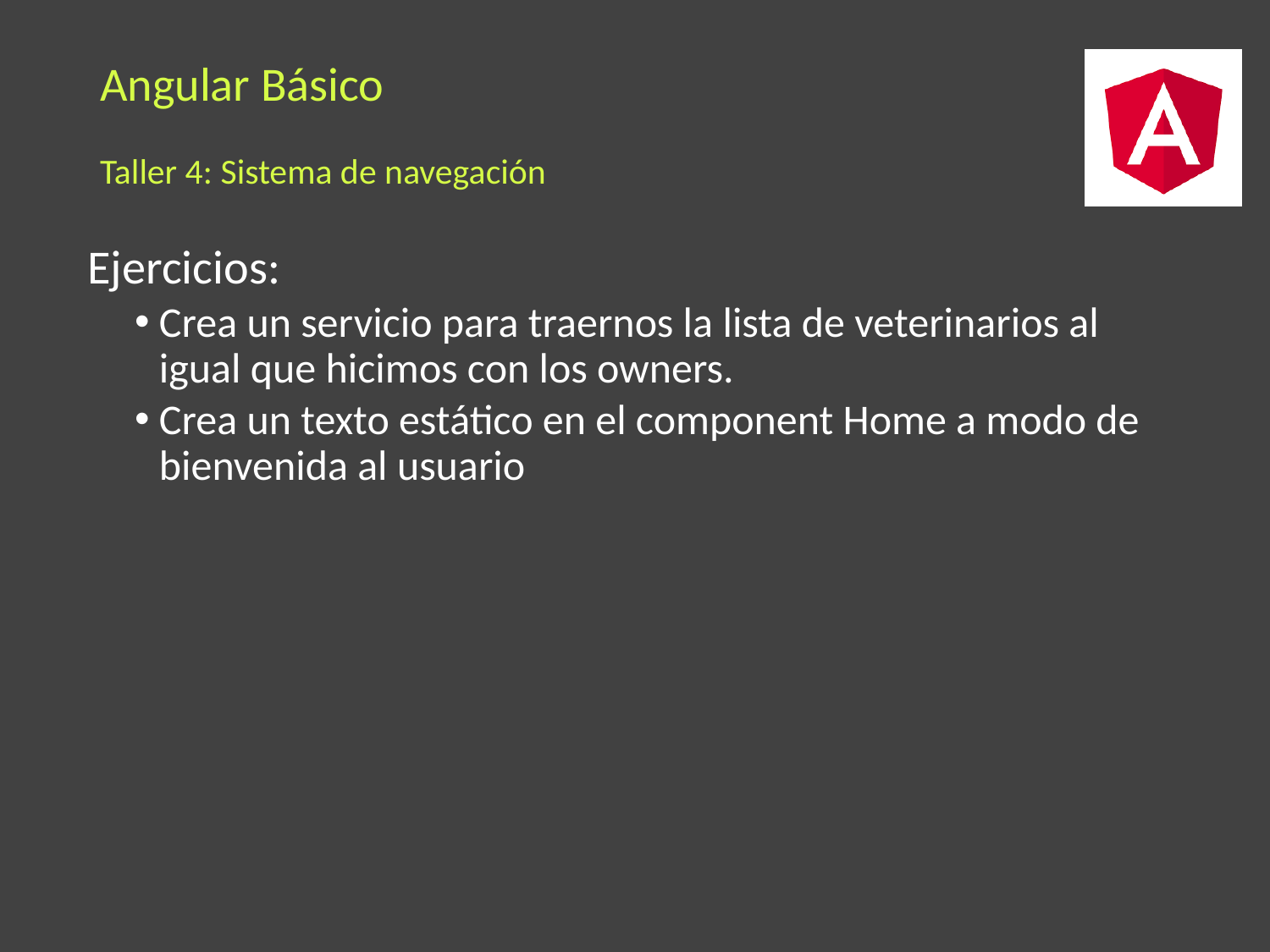

# Angular Básico
Taller 4: Sistema de navegación
Ejercicios:
Crea un servicio para traernos la lista de veterinarios al igual que hicimos con los owners.
Crea un texto estático en el component Home a modo de bienvenida al usuario